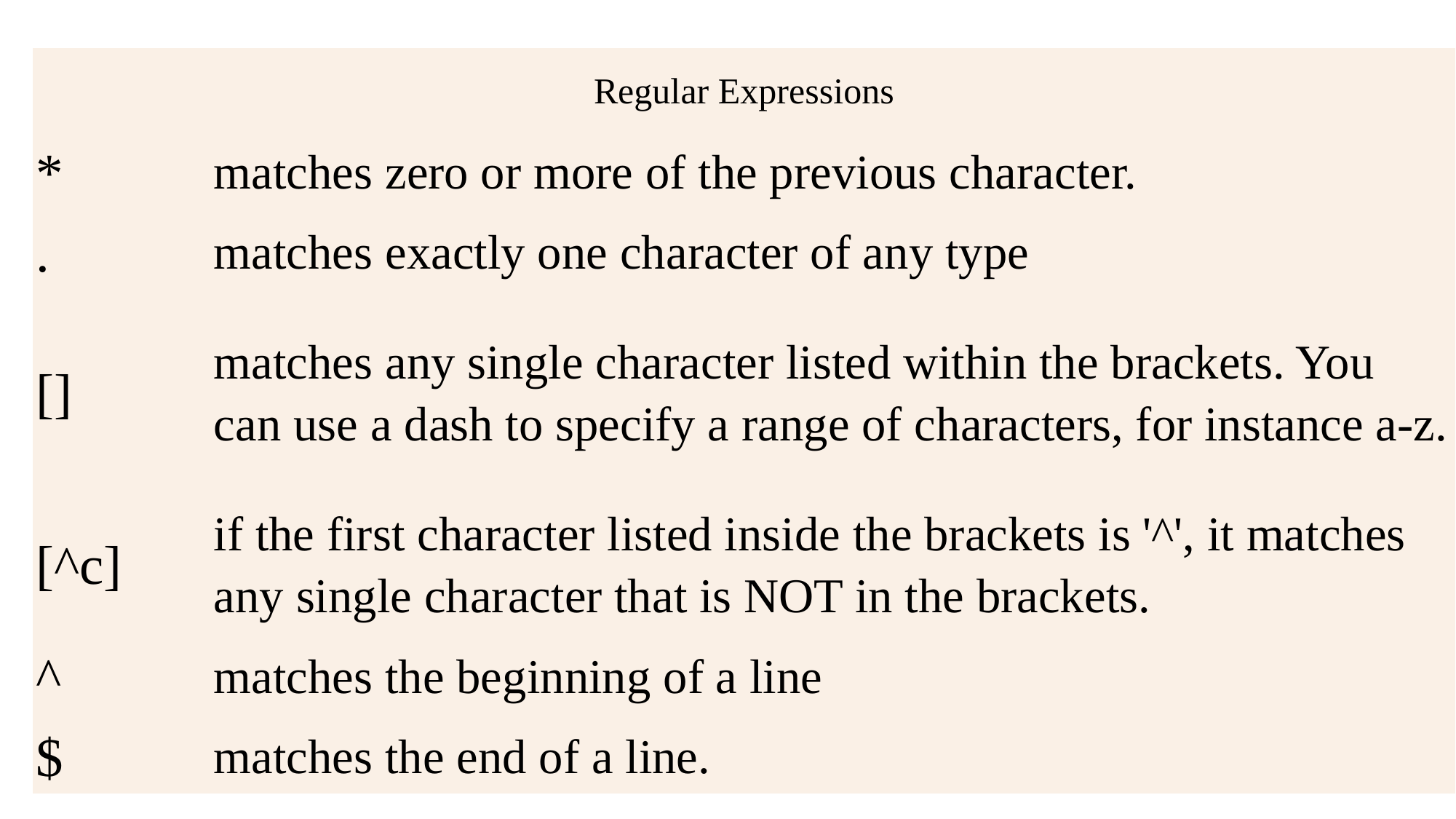

| Regular Expressions |  |
| --- | --- |
| \* | matches zero or more of the previous character. |
| . | matches exactly one character of any type |
| [] | matches any single character listed within the brackets. You can use a dash to specify a range of characters, for instance a-z. |
| [^c] | if the first character listed inside the brackets is '^', it matches any single character that is NOT in the brackets. |
| ^ | matches the beginning of a line |
| $ | matches the end of a line. |